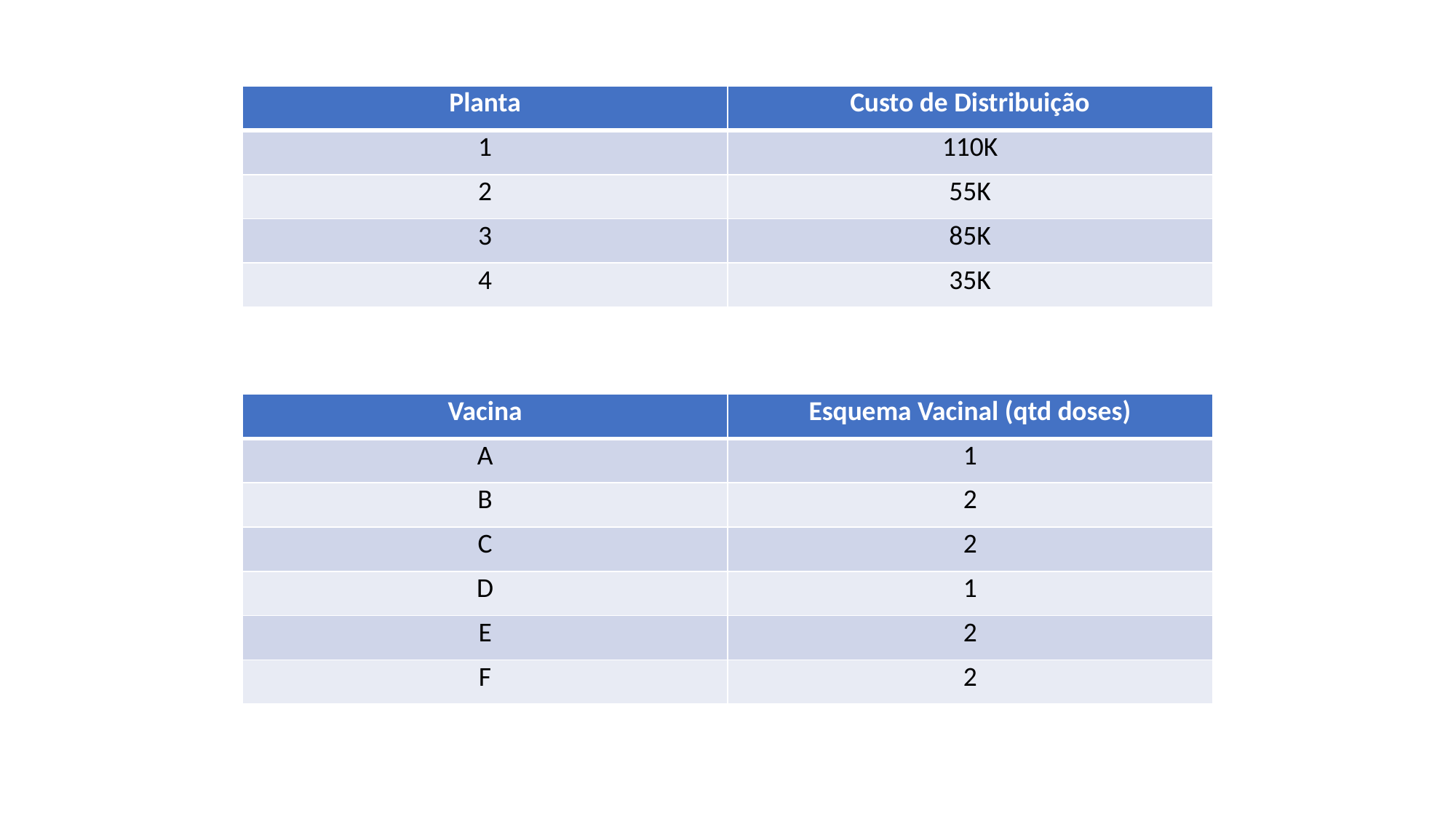

| Planta | Custo de Distribuição |
| --- | --- |
| 1 | 110K |
| 2 | 55K |
| 3 | 85K |
| 4 | 35K |
| Vacina | Esquema Vacinal (qtd doses) |
| --- | --- |
| A | 1 |
| B | 2 |
| C | 2 |
| D | 1 |
| E | 2 |
| F | 2 |